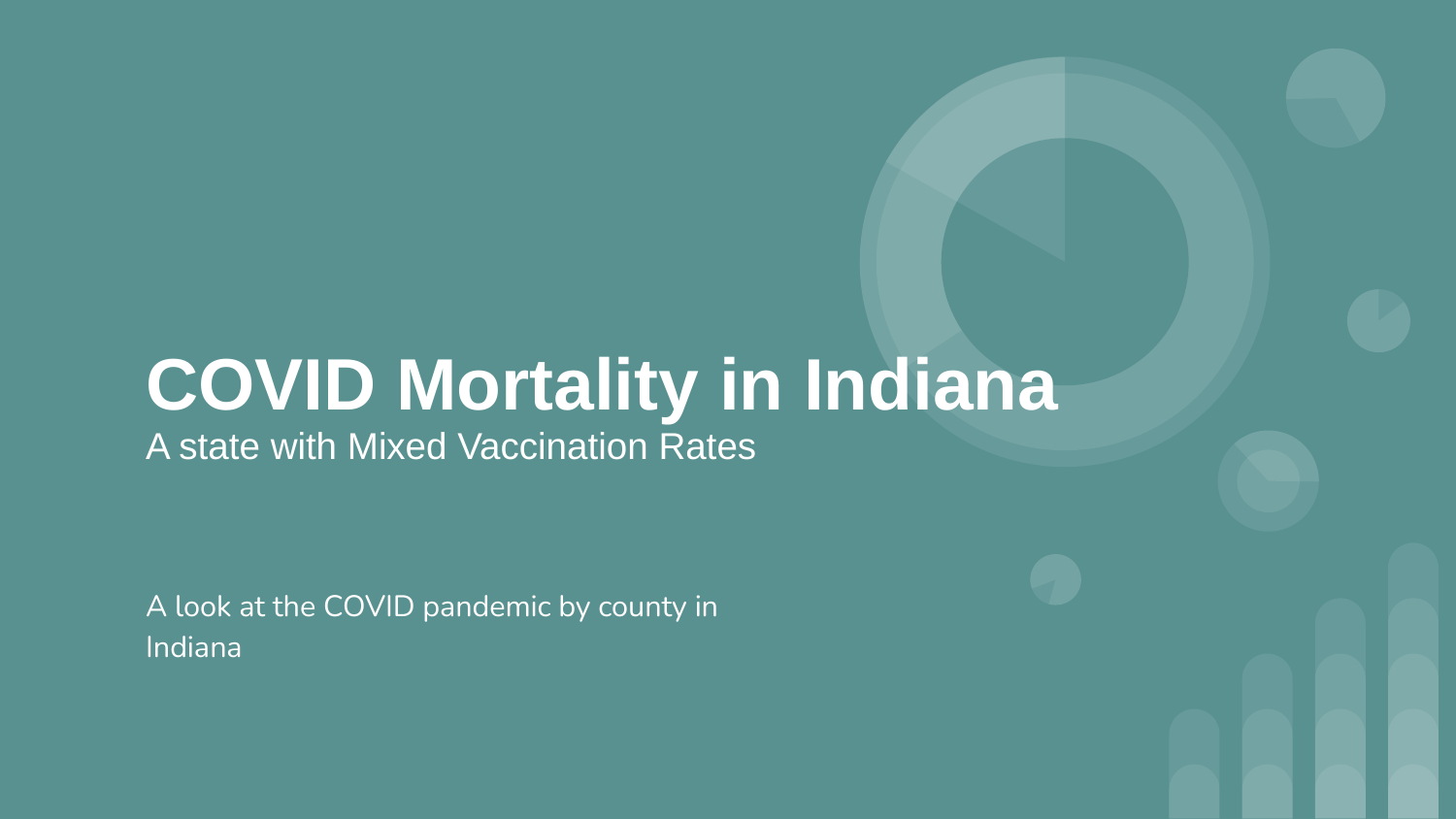

# COVID Mortality in Indiana A state with Mixed Vaccination Rates
A look at the COVID pandemic by county in Indiana